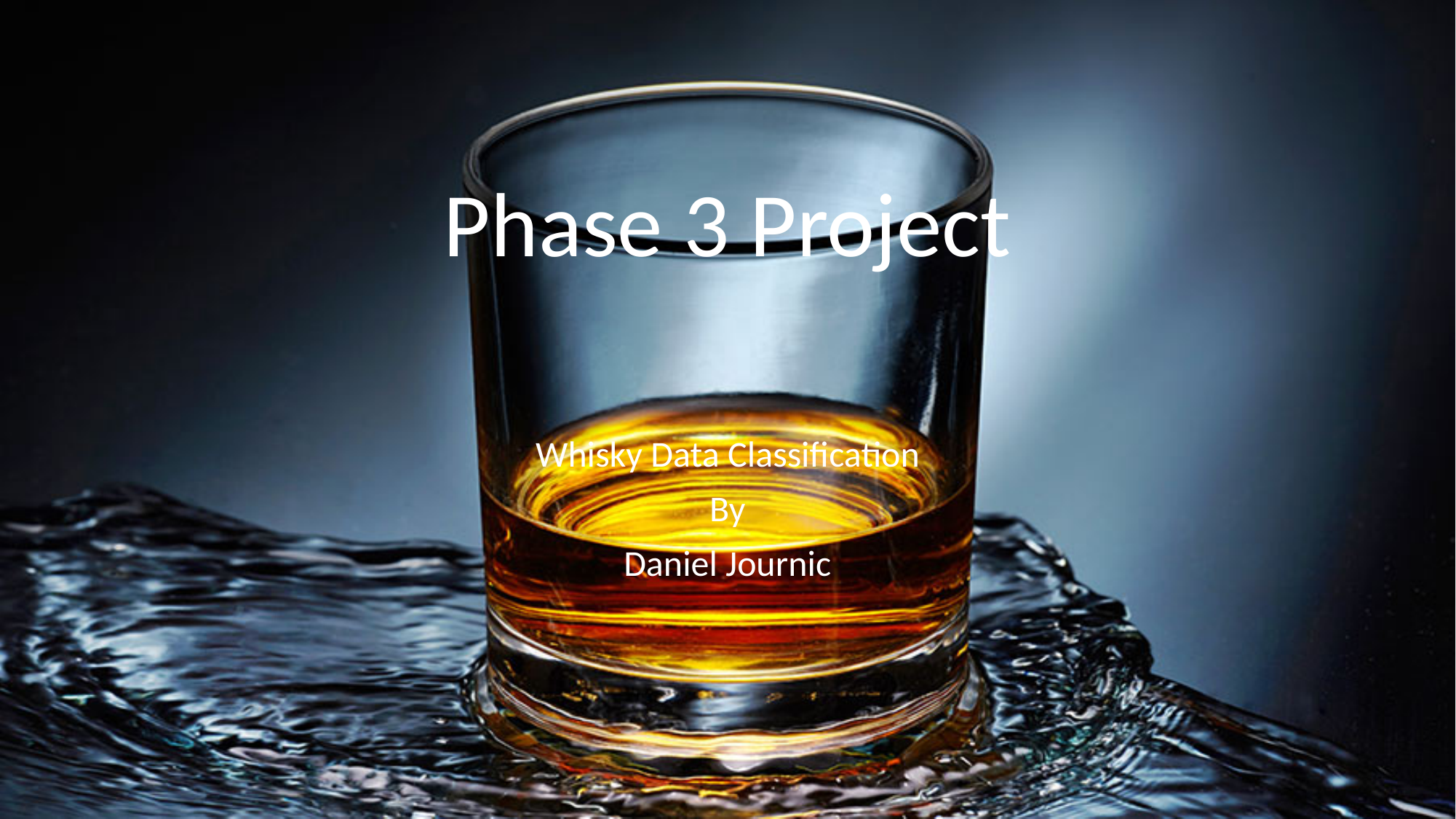

# Phase 3 Project
Whisky Data Classification
By
Daniel Journic